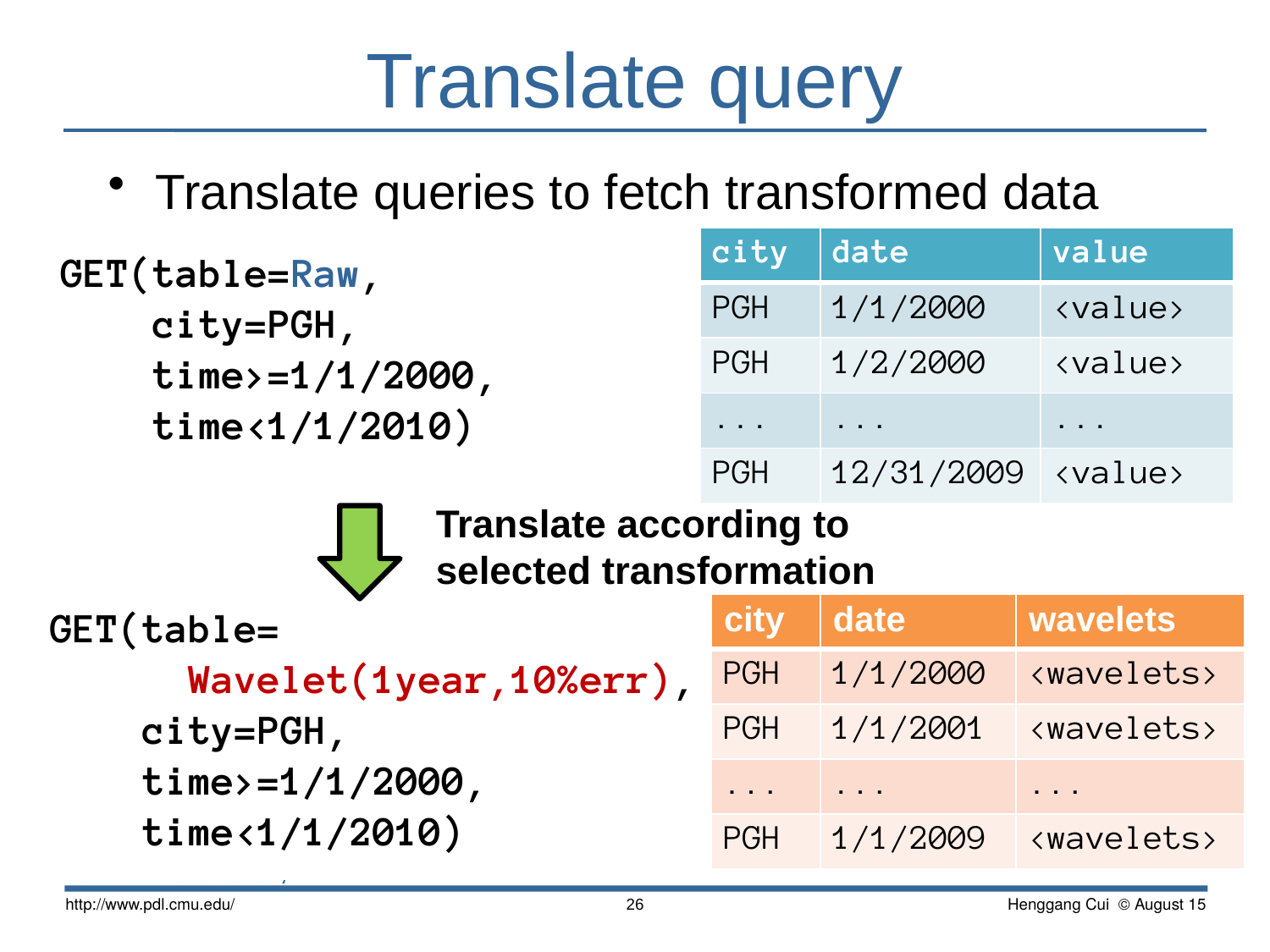

# Translate query
Translate queries to fetch transformed data

| city | date | value |
| --- | --- | --- |
| PGH | 1/1/2000 | <value> |
| PGH | 1/2/2000 | <value> |
| ... | ... | ... |
| PGH | 12/31/2009 | <value> |
GET(table=Raw,
    city=PGH,
    time>=1/1/2000,
    time<1/1/2010)
Translate according to selected transformation

| city | date | wavelets |
| --- | --- | --- |
| PGH | 1/1/2000 | <wavelets> |
| PGH | 1/1/2001 | <wavelets> |
| ... | ... | ... |
| PGH | 1/1/2009 | <wavelets> |
GET(table=
      Wavelet(1year,10%err),
    city=PGH,
    time>=1/1/2000,
    time<1/1/2010)
http://www.pdl.cmu.edu/
26
   Henggang Cui  © August 15